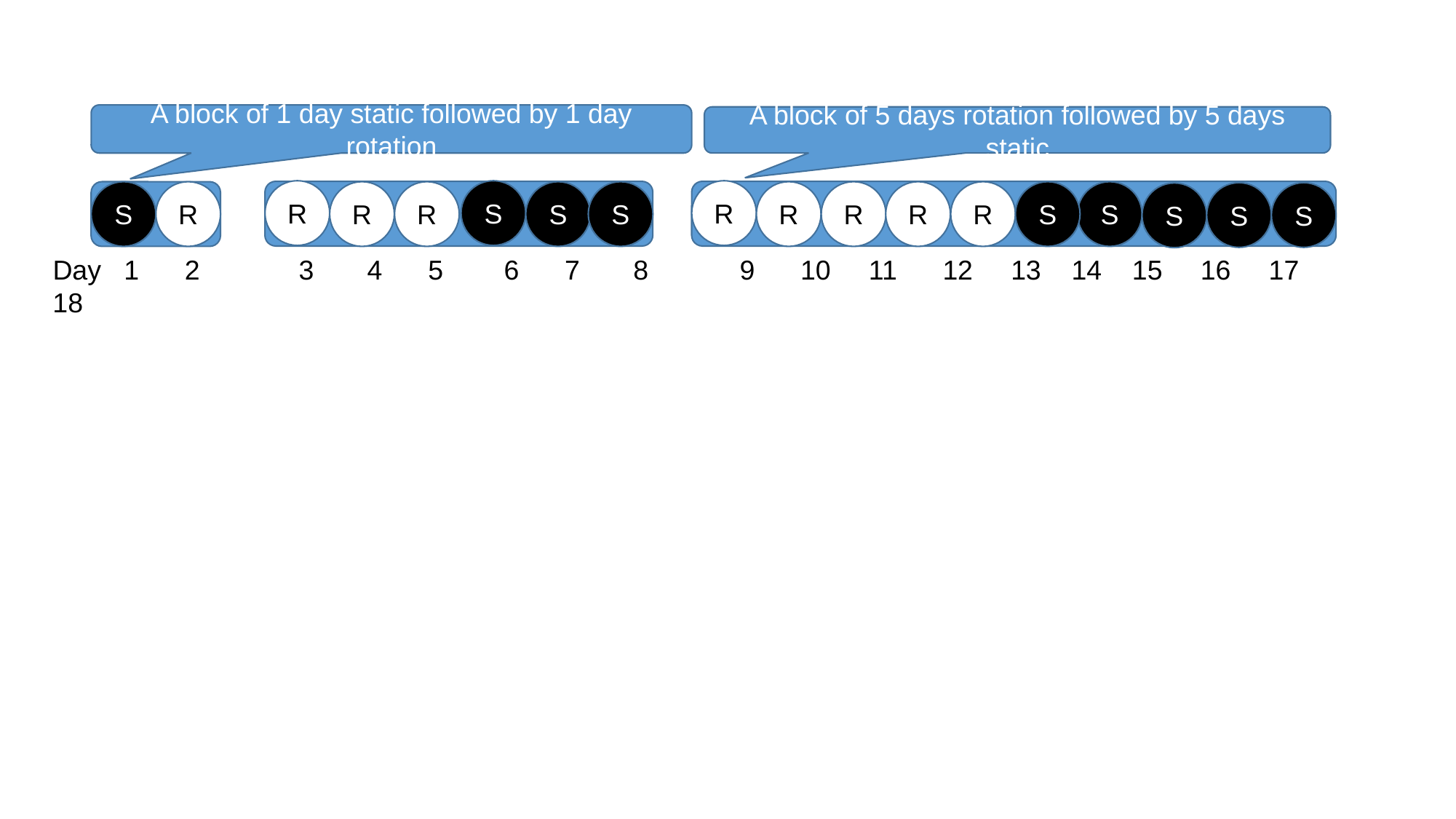

A block of 1 day static followed by 1 day rotation
A block of 5 days rotation followed by 5 days static
S
R
R

S

R
R
R
S
S
R
R
R
R
S
S
S
S
S
 Day   1      2             3       4      5        6      7       8            9      10     11      12     13    14    15     16     17     18